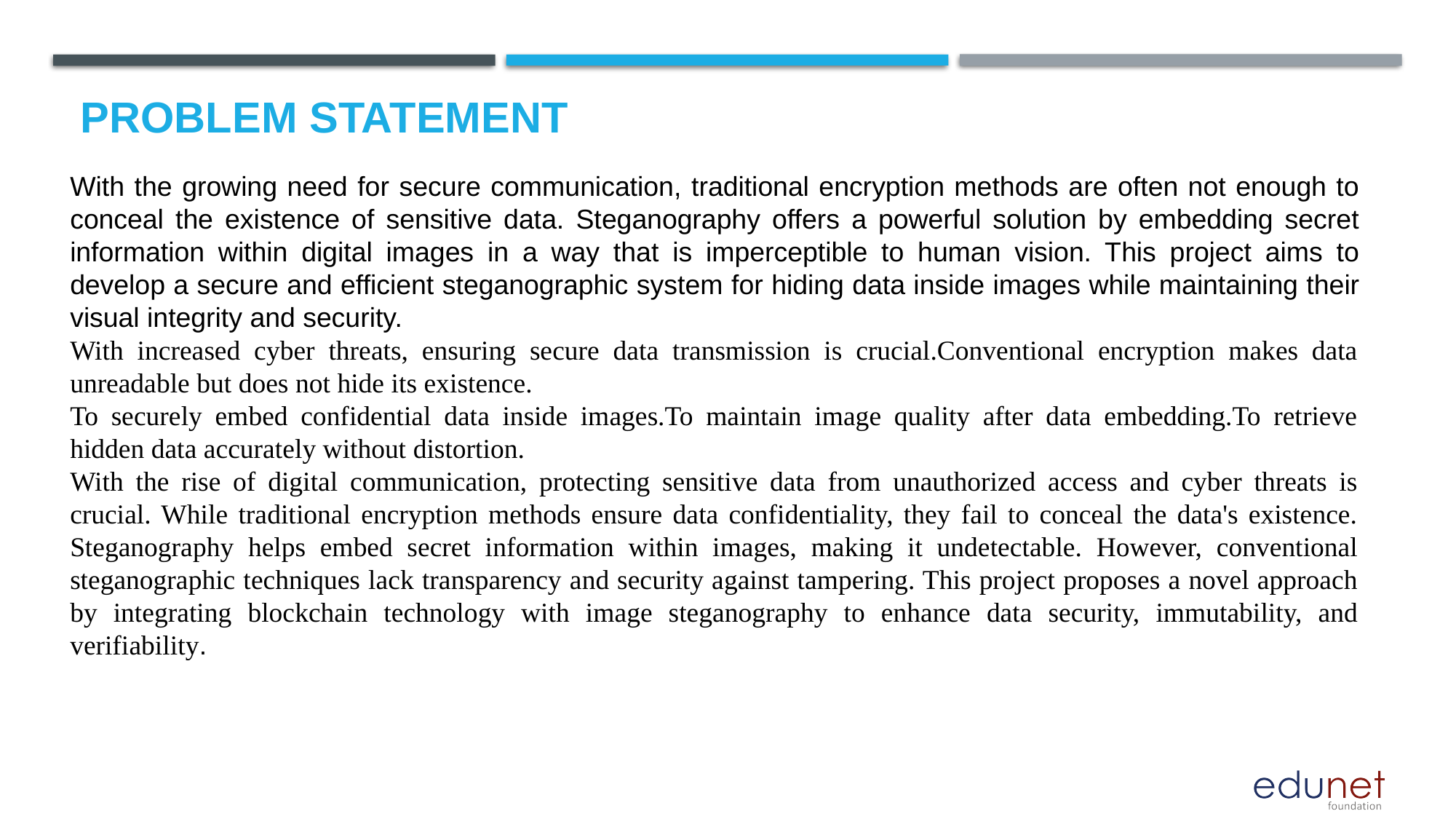

# Problem Statement
With the growing need for secure communication, traditional encryption methods are often not enough to conceal the existence of sensitive data. Steganography offers a powerful solution by embedding secret information within digital images in a way that is imperceptible to human vision. This project aims to develop a secure and efficient steganographic system for hiding data inside images while maintaining their visual integrity and security.
With increased cyber threats, ensuring secure data transmission is crucial.Conventional encryption makes data unreadable but does not hide its existence.
To securely embed confidential data inside images.To maintain image quality after data embedding.To retrieve hidden data accurately without distortion.
With the rise of digital communication, protecting sensitive data from unauthorized access and cyber threats is crucial. While traditional encryption methods ensure data confidentiality, they fail to conceal the data's existence. Steganography helps embed secret information within images, making it undetectable. However, conventional steganographic techniques lack transparency and security against tampering. This project proposes a novel approach by integrating blockchain technology with image steganography to enhance data security, immutability, and verifiability.